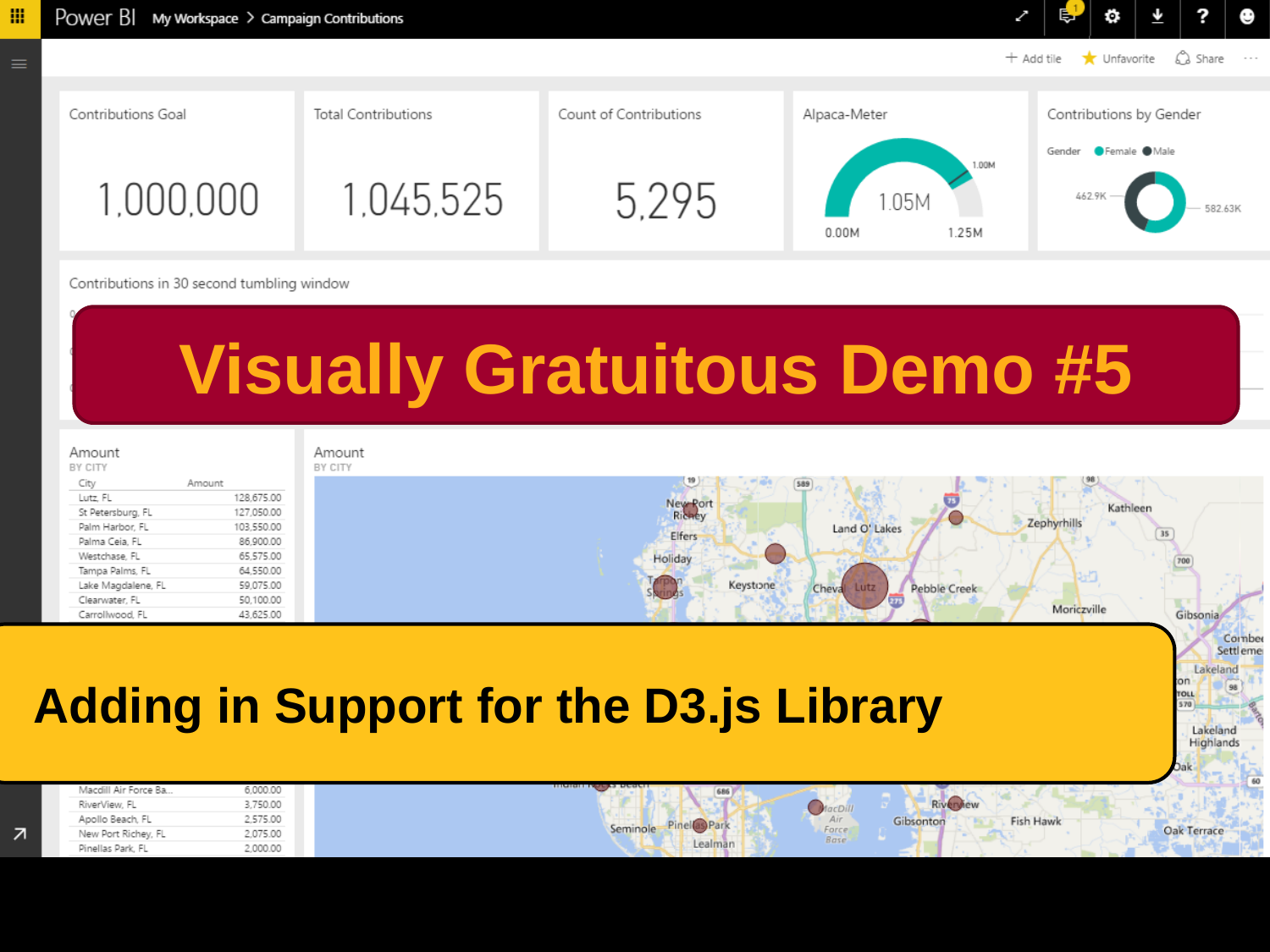

Visually Gratuitous Demo #5
# Adding in Support for the D3.js Library